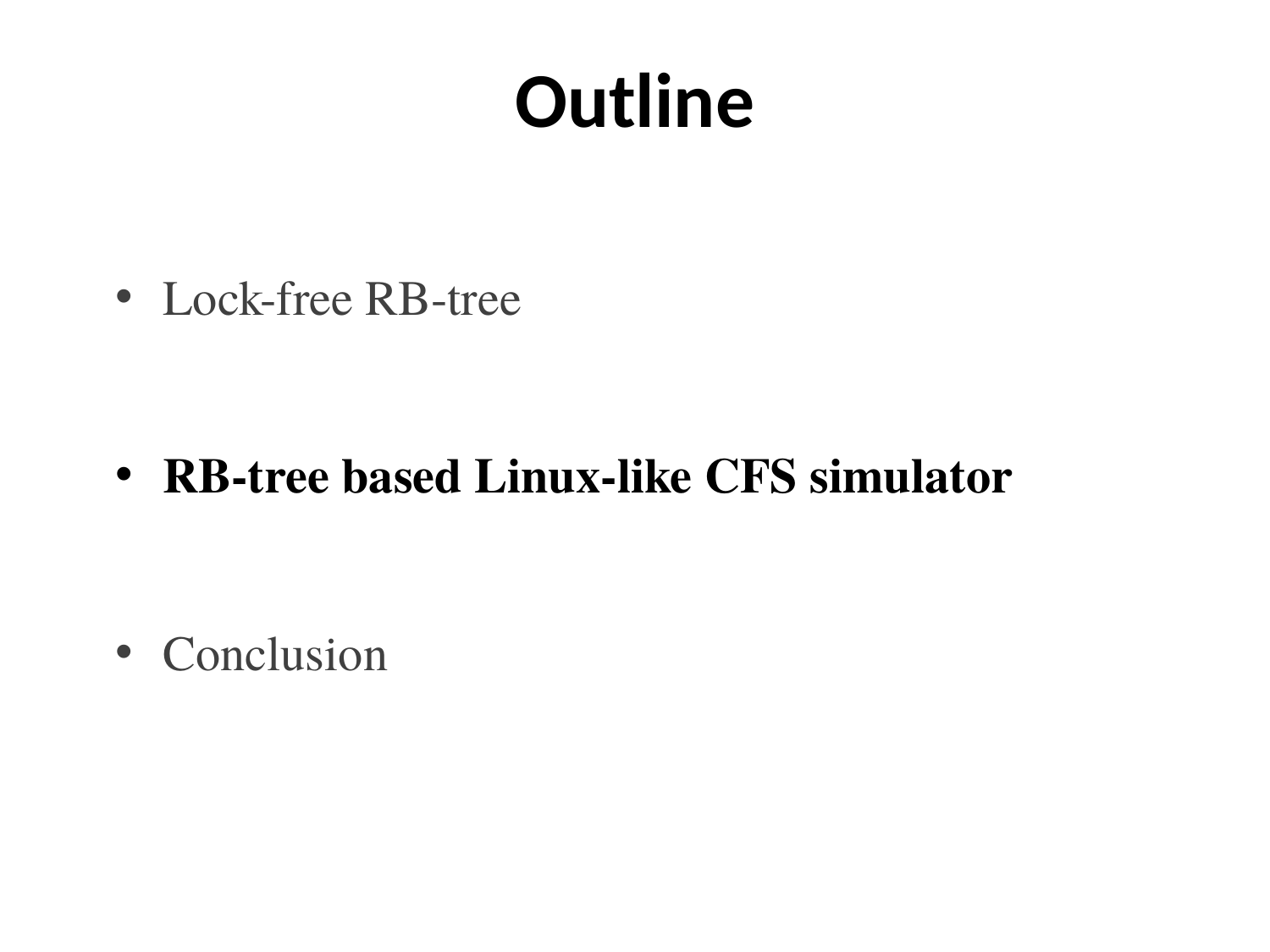

Outline
Lock-free RB-tree

RB-tree based Linux-like CFS simulator

Conclusion